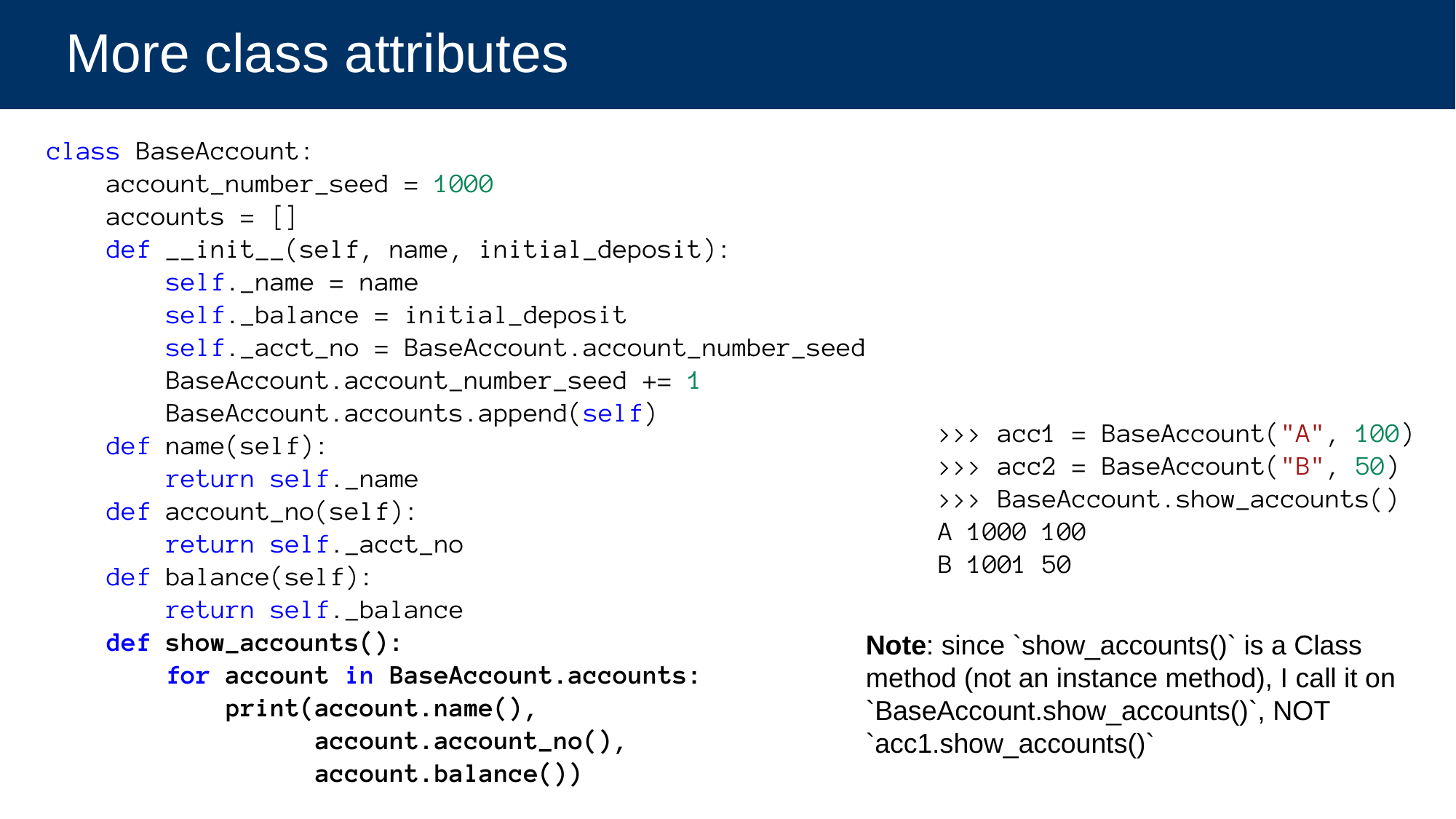

# More class attributes
class BaseAccount:
    account_number_seed = 1000
    accounts = []
    def __init__(self, name, initial_deposit):
        self._name = name
        self._balance = initial_deposit
        self._acct_no = BaseAccount.account_number_seed
        BaseAccount.account_number_seed += 1
        BaseAccount.accounts.append(self)
    def name(self):
        return self._name
    def account_no(self):
        return self._acct_no
    def balance(self):
        return self._balance
    def show_accounts():
        for account in BaseAccount.accounts:
            print(account.name(),
                  account.account_no(),
                  account.balance())
>>> acc1 = BaseAccount("A", 100)
>>> acc2 = BaseAccount("B", 50)
>>> BaseAccount.show_accounts()
A 1000 100
B 1001 50
Note: since `show_accounts()` is a Class method (not an instance method), I call it on `BaseAccount.show_accounts()`, NOT `acc1.show_accounts()`